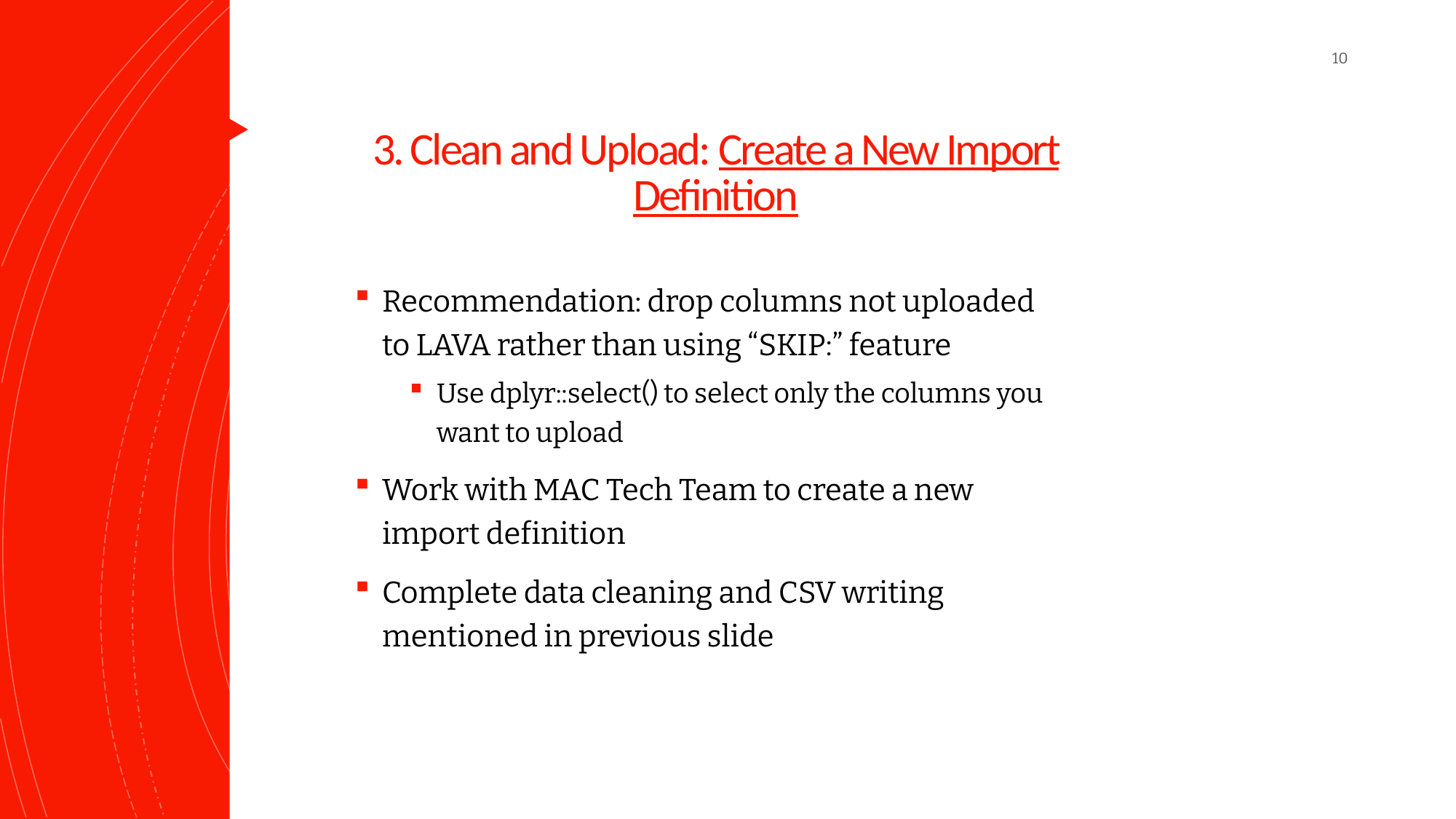

10
# 3. Clean and Upload: Create a New Import Definition

Recommendation: drop columns not uploaded to LAVA rather than using “SKIP:” feature
Use dplyr::select() to select only the columns you want to upload
Work with MAC Tech Team to create a new import definition
Complete data cleaning and CSV writing mentioned in previous slide